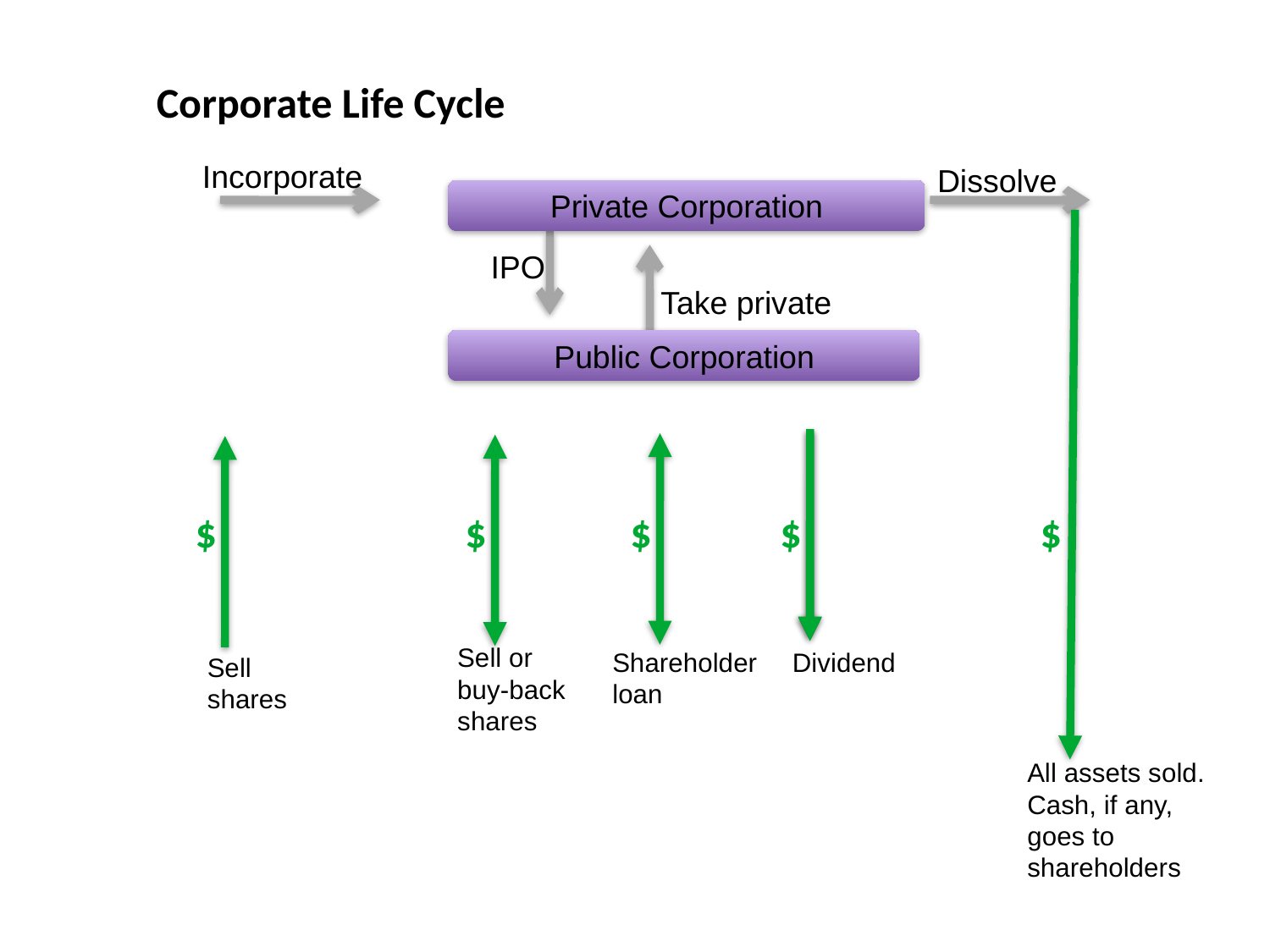

Corporate Life Cycle
Incorporate
Dissolve
Private Corporation

IPO

Take private
Public Corporation

$
$
$
$
$
Sell or
buy-back
shares
Shareholder
loan
Dividend
Sell
shares
All assets sold.
Cash, if any, goes to shareholders